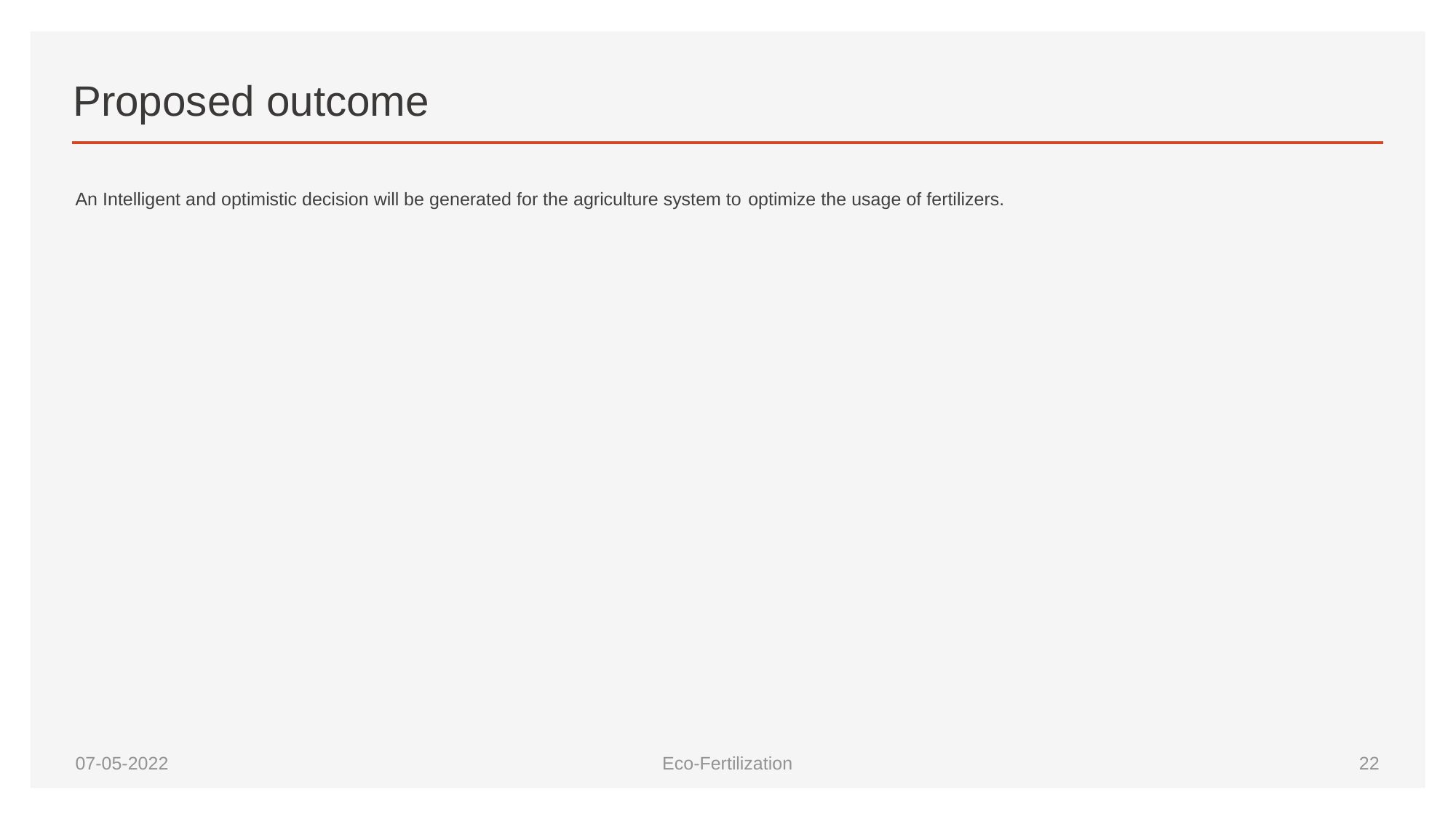

# Proposed outcome
An Intelligent and optimistic decision will be generated for the agriculture system to optimize the usage of fertilizers.
07-05-2022
Eco-Fertilization
22